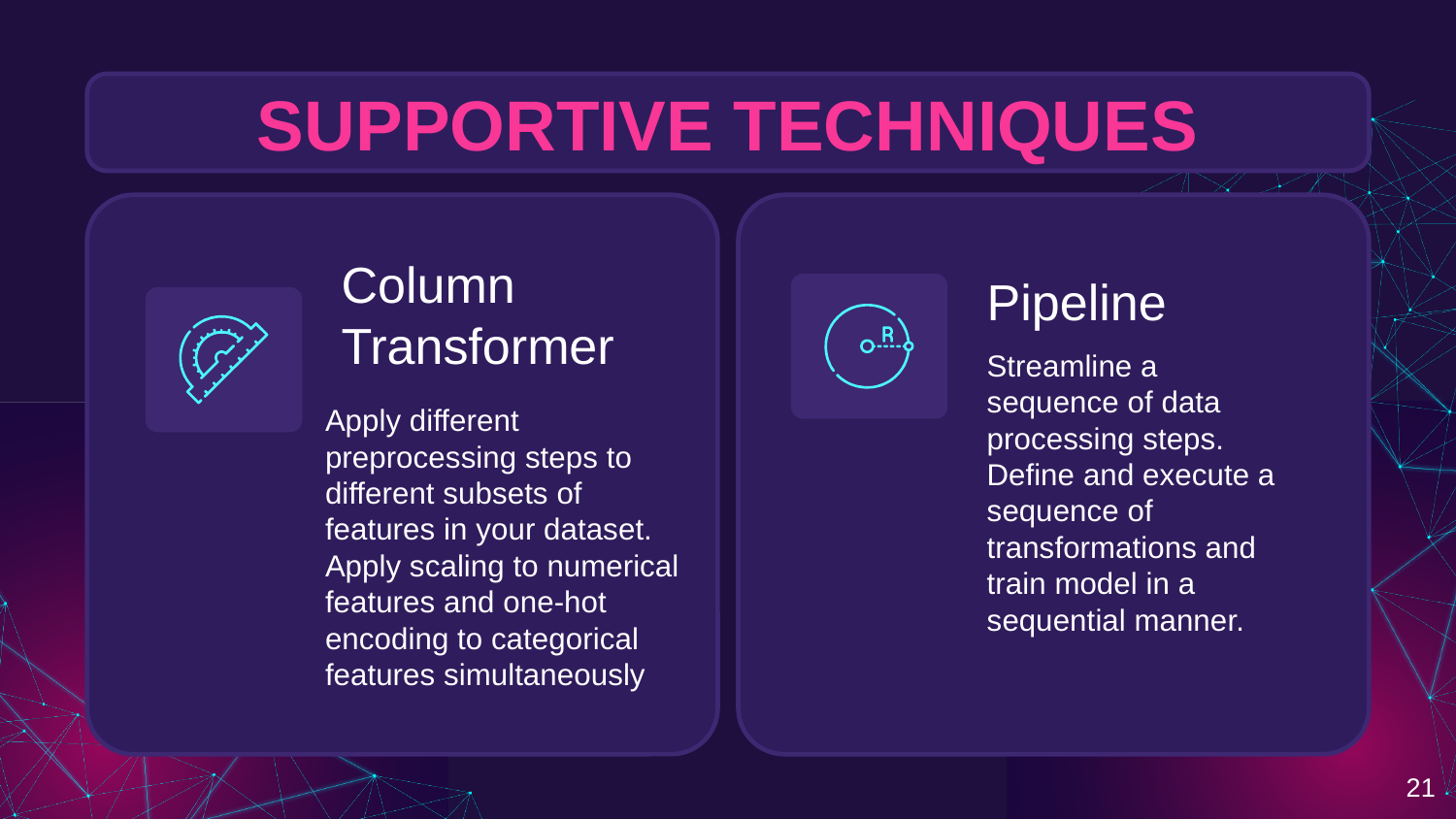

SUPPORTIVE TECHNIQUES

Pipeline

# Column Transformer

Streamline a sequence of data processing steps.
Define and execute a sequence of transformations and train model in a sequential manner.
Apply different preprocessing steps to different subsets of features in your dataset.
Apply scaling to numerical features and one-hot encoding to categorical features simultaneously
21